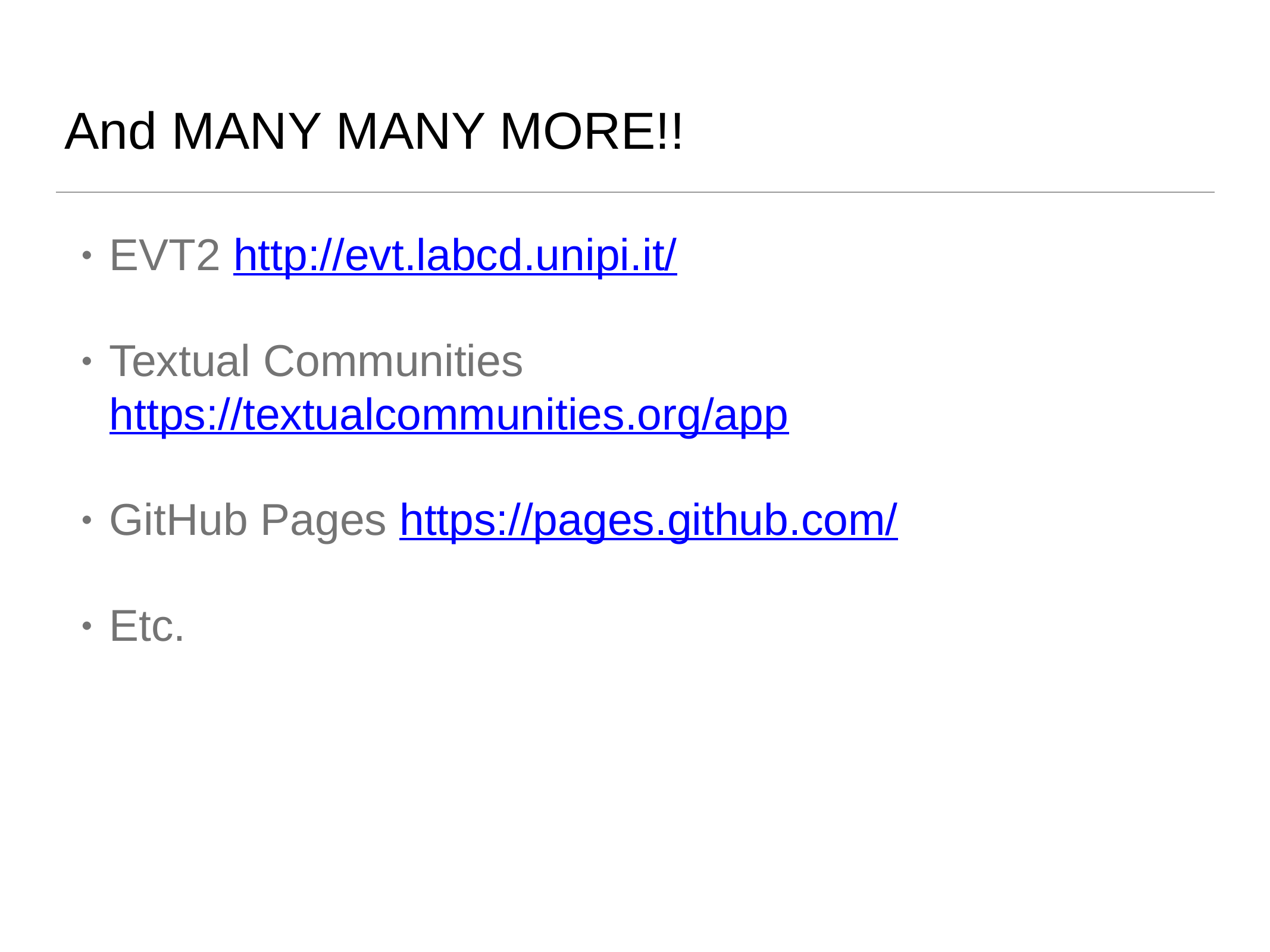

# And MANY MANY MORE!!
EVT2 http://evt.labcd.unipi.it/
Textual Communities https://textualcommunities.org/app
GitHub Pages https://pages.github.com/
Etc.